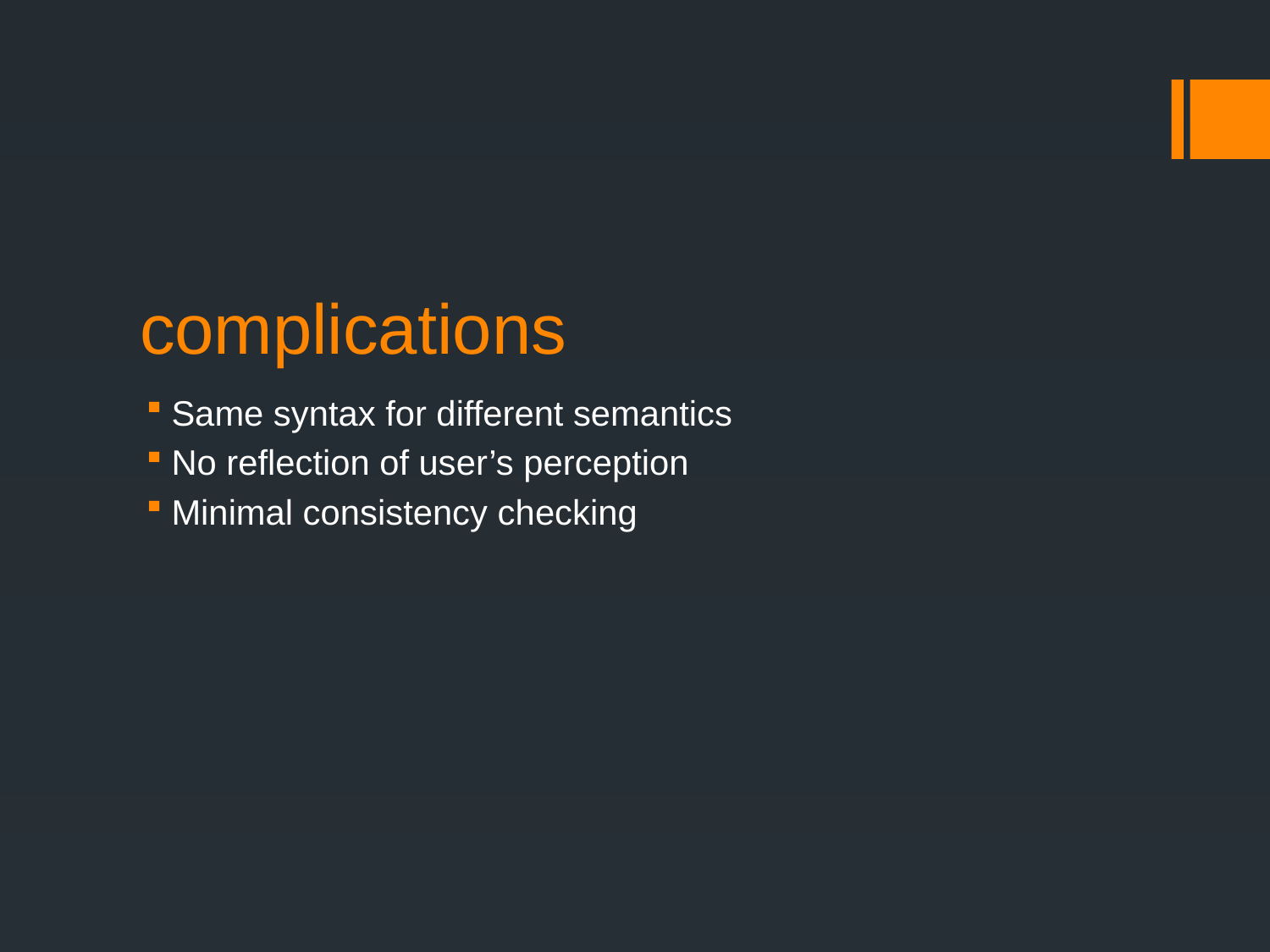

# complications
Same syntax for different semantics
No reflection of user’s perception
Minimal consistency checking